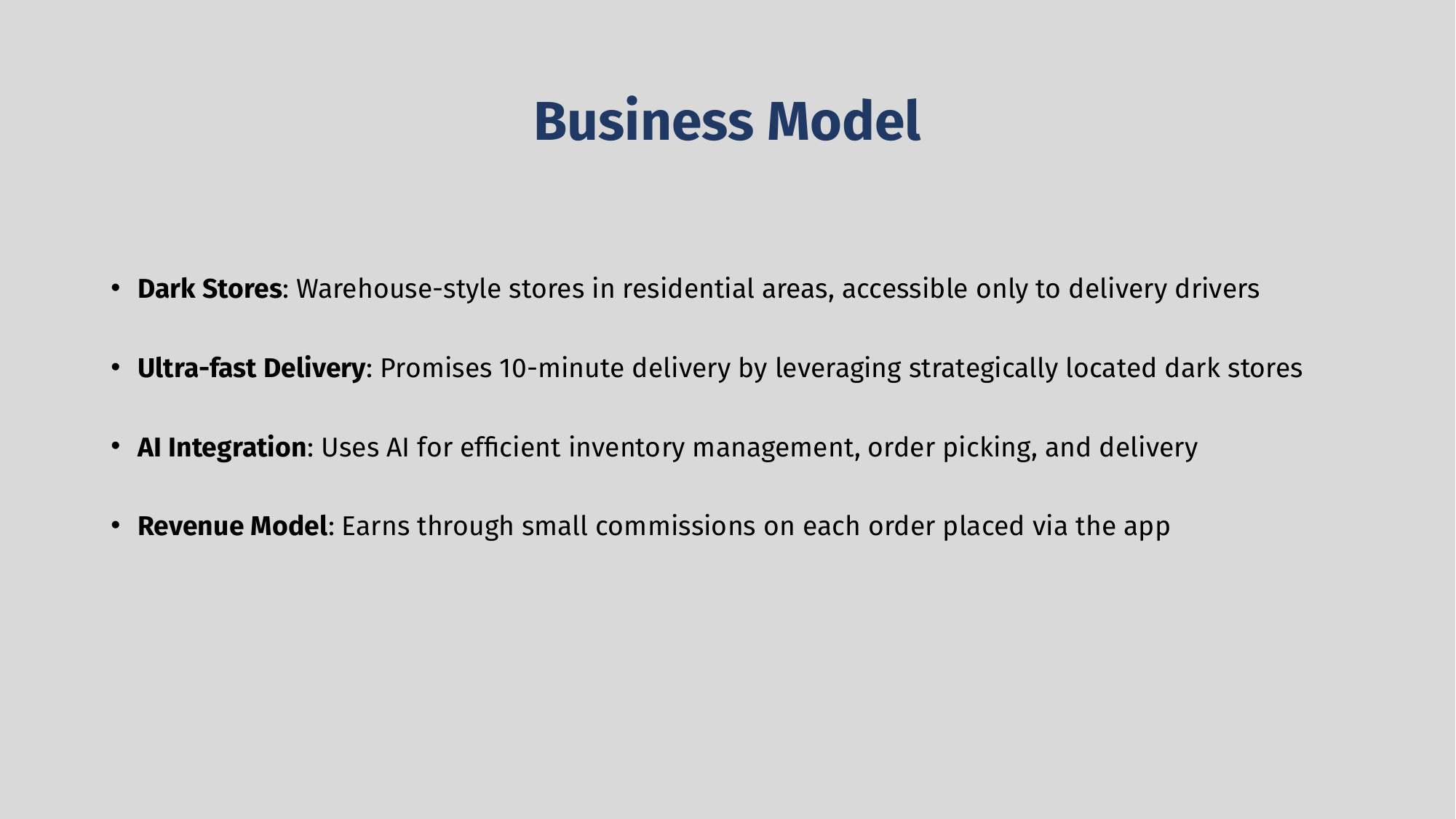

# Business Model

Dark Stores: Warehouse-style stores in residential areas, accessible only to delivery drivers
Ultra-fast Delivery: Promises 10-minute delivery by leveraging strategically located dark stores
AI Integration: Uses AI for efficient inventory management, order picking, and delivery
Revenue Model: Earns through small commissions on each order placed via the app